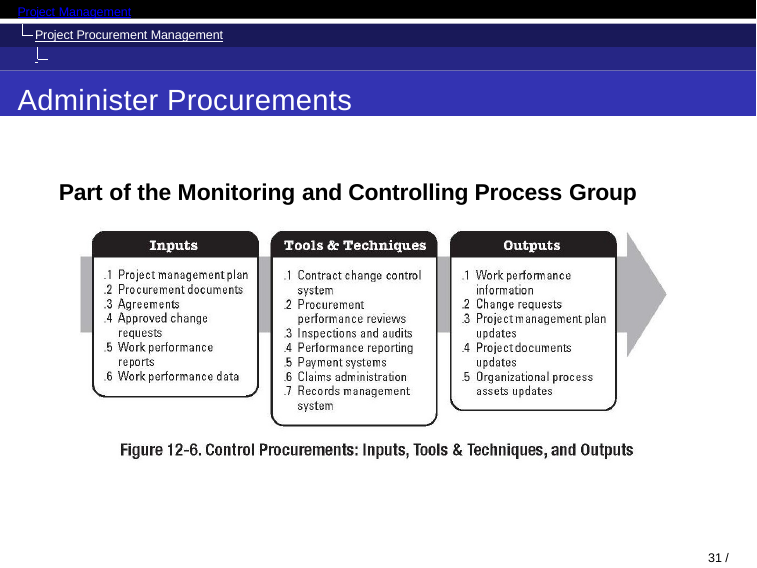

Project Management
Project Procurement Management  Administer Procurements

Administer Procurements
Part of the Monitoring and Controlling Process Group

31 / 47